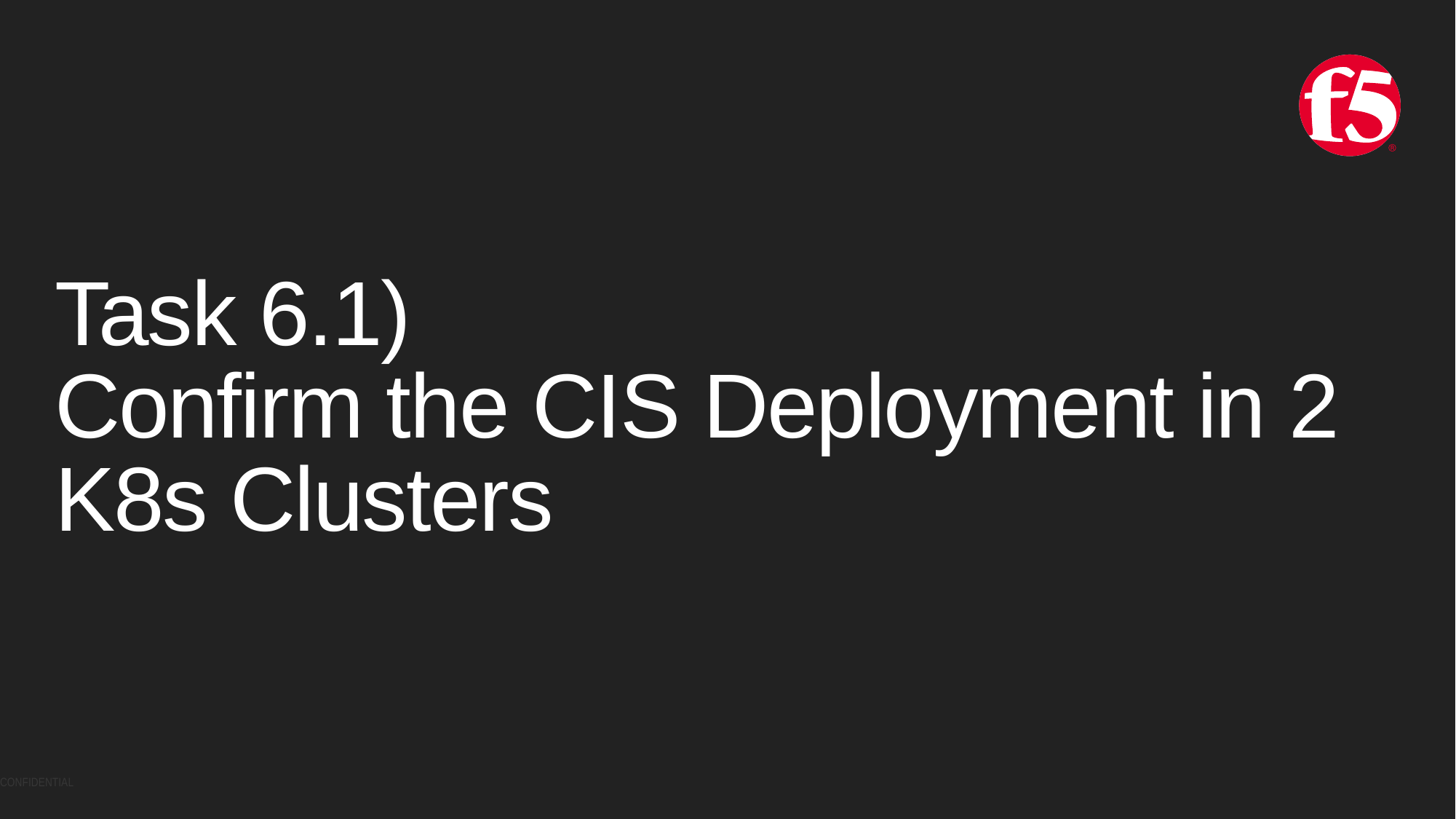

# Task 6.1) Confirm the CIS Deployment in 2 K8s Clusters

CONFIDENTIAL